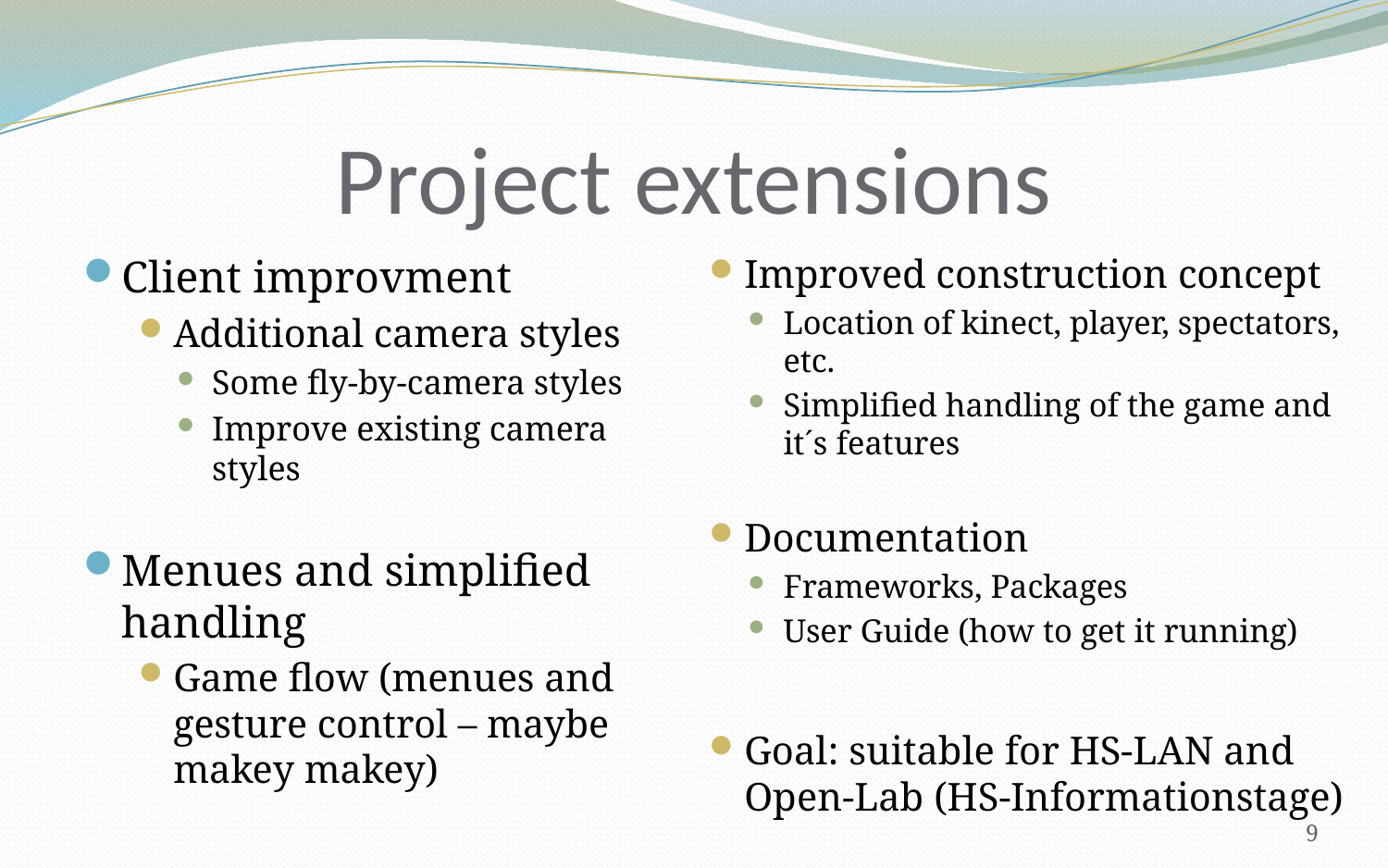

# Project extensions
Improved construction concept
Location of kinect, player, spectators, etc.
Simplified handling of the game and it´s features

Documentation
Frameworks, Packages
User Guide (how to get it running)

Goal: suitable for HS-LAN and Open-Lab (HS-Informationstage)

Client improvment
Additional camera styles
Some fly-by-camera styles
Improve existing camera styles

Menues and simplified handling
Game flow (menues and gesture control – maybe makey makey)

9